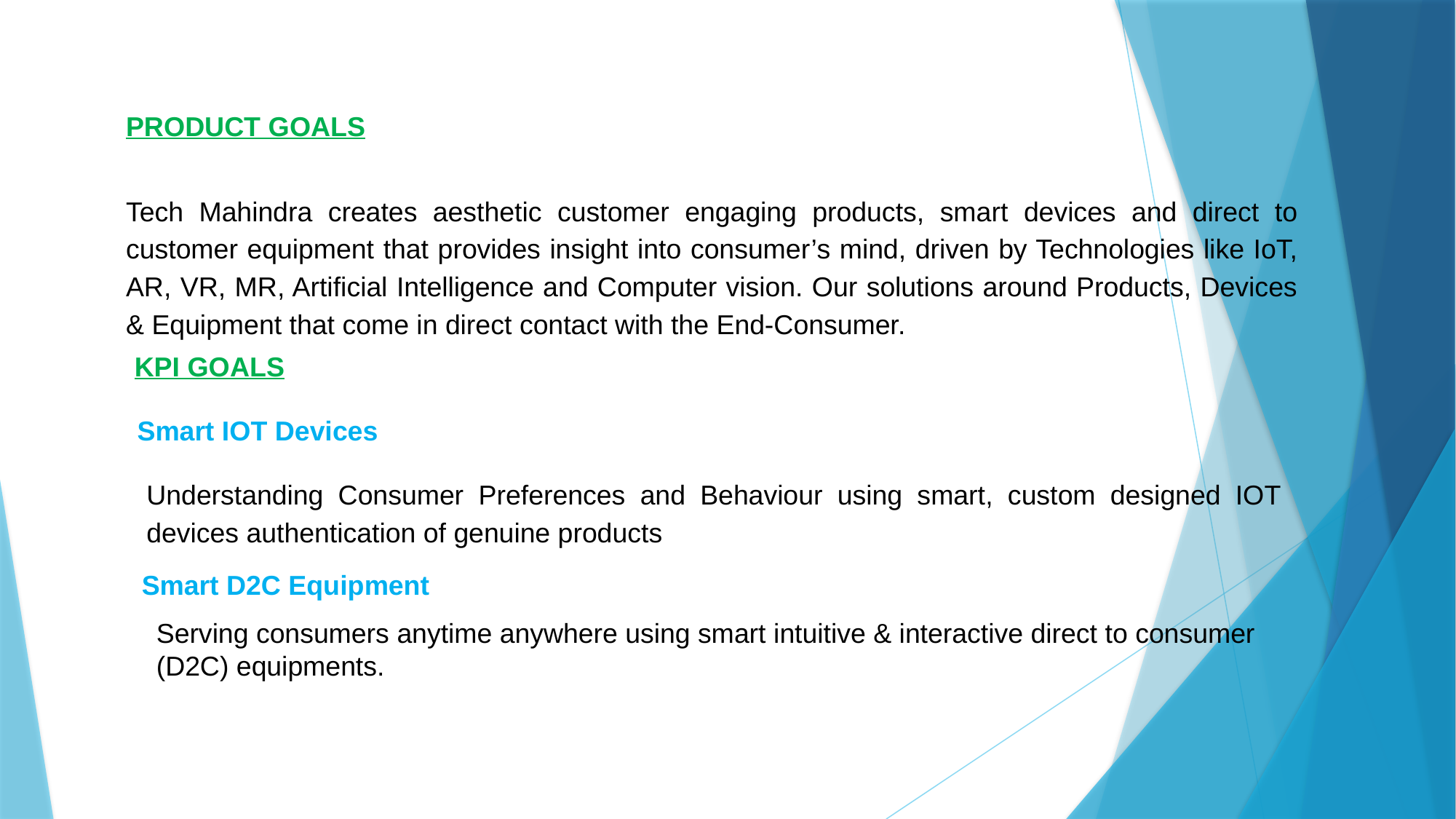

PRODUCT GOALS
Tech Mahindra creates aesthetic customer engaging products, smart devices and direct to customer equipment that provides insight into consumer’s mind, driven by Technologies like IoT, AR, VR, MR, Artificial Intelligence and Computer vision. Our solutions around Products, Devices & Equipment that come in direct contact with the End-Consumer.
KPI GOALS
 Smart IOT Devices
Understanding Consumer Preferences and Behaviour using smart, custom designed IOT devices authentication of genuine products
Smart D2C Equipment
Serving consumers anytime anywhere using smart intuitive & interactive direct to consumer (D2C) equipments.